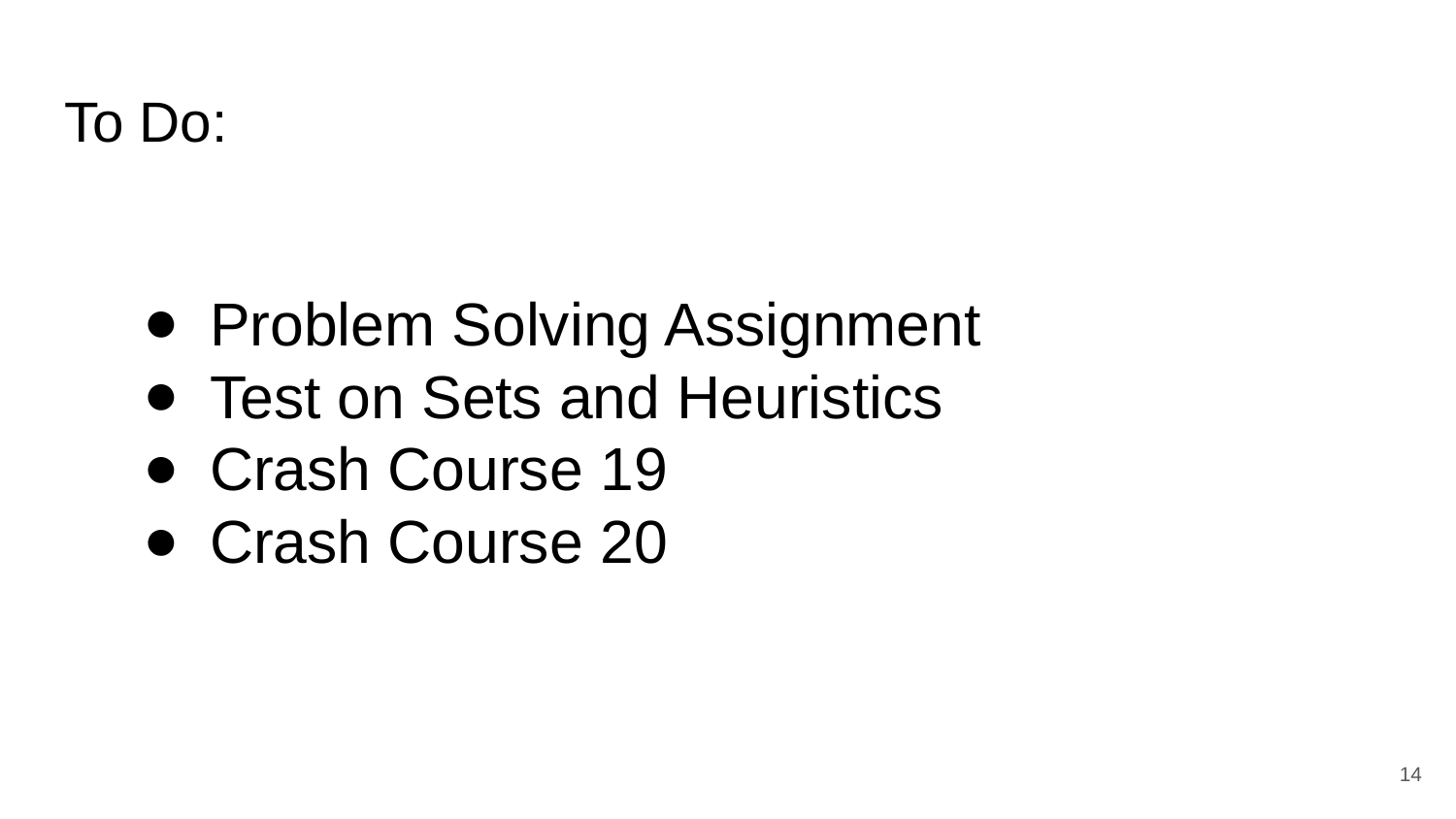

# To Do:

Problem Solving Assignment
Test on Sets and Heuristics
Crash Course 19
Crash Course 20

14